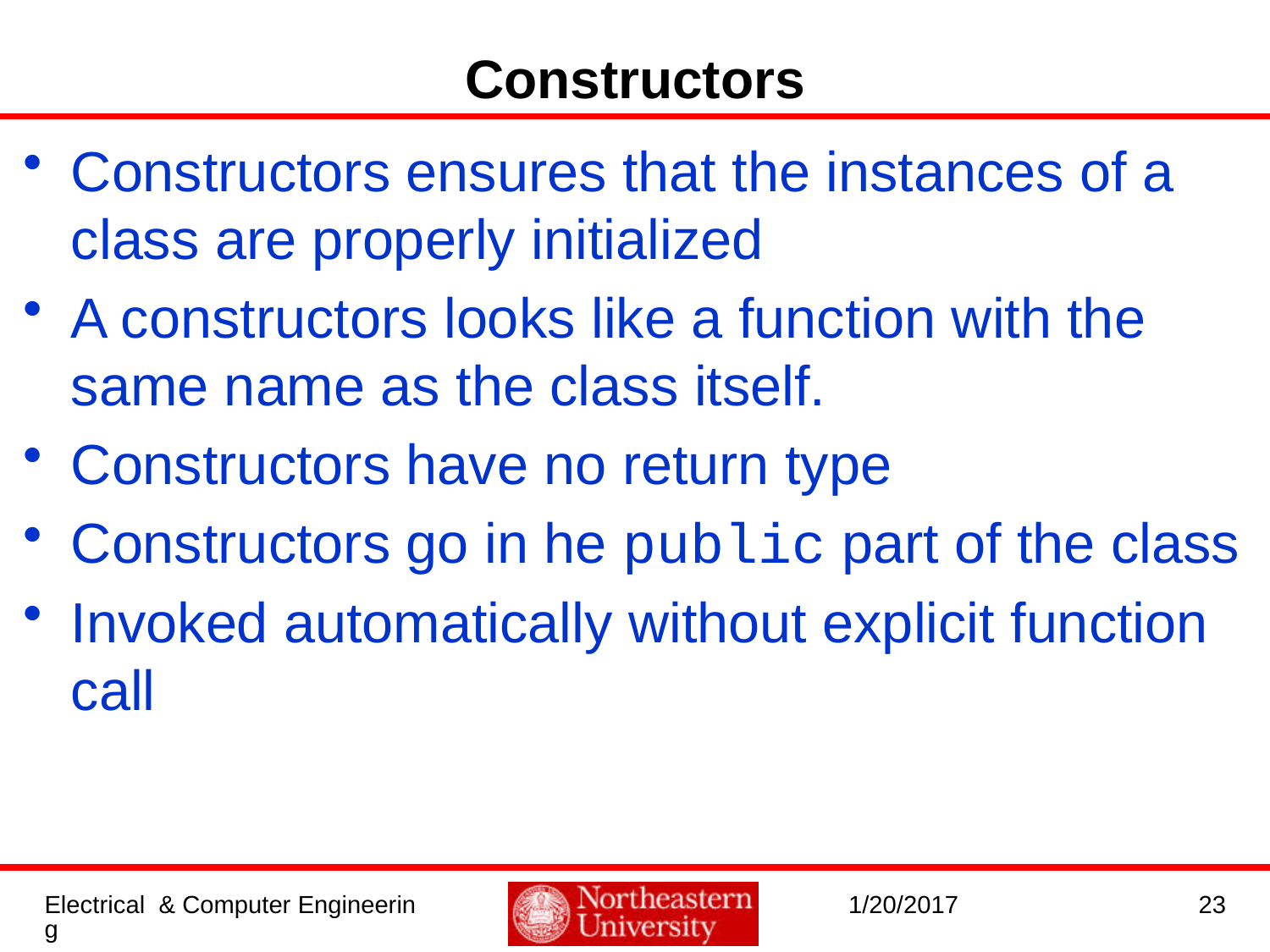

# Constructors
Constructors ensures that the instances of a class are properly initialized
A constructors looks like a function with the same name as the class itself.
Constructors have no return type
Constructors go in he public part of the class
Invoked automatically without explicit function call

Electrical  & Computer Engineering
1/20/2017
23